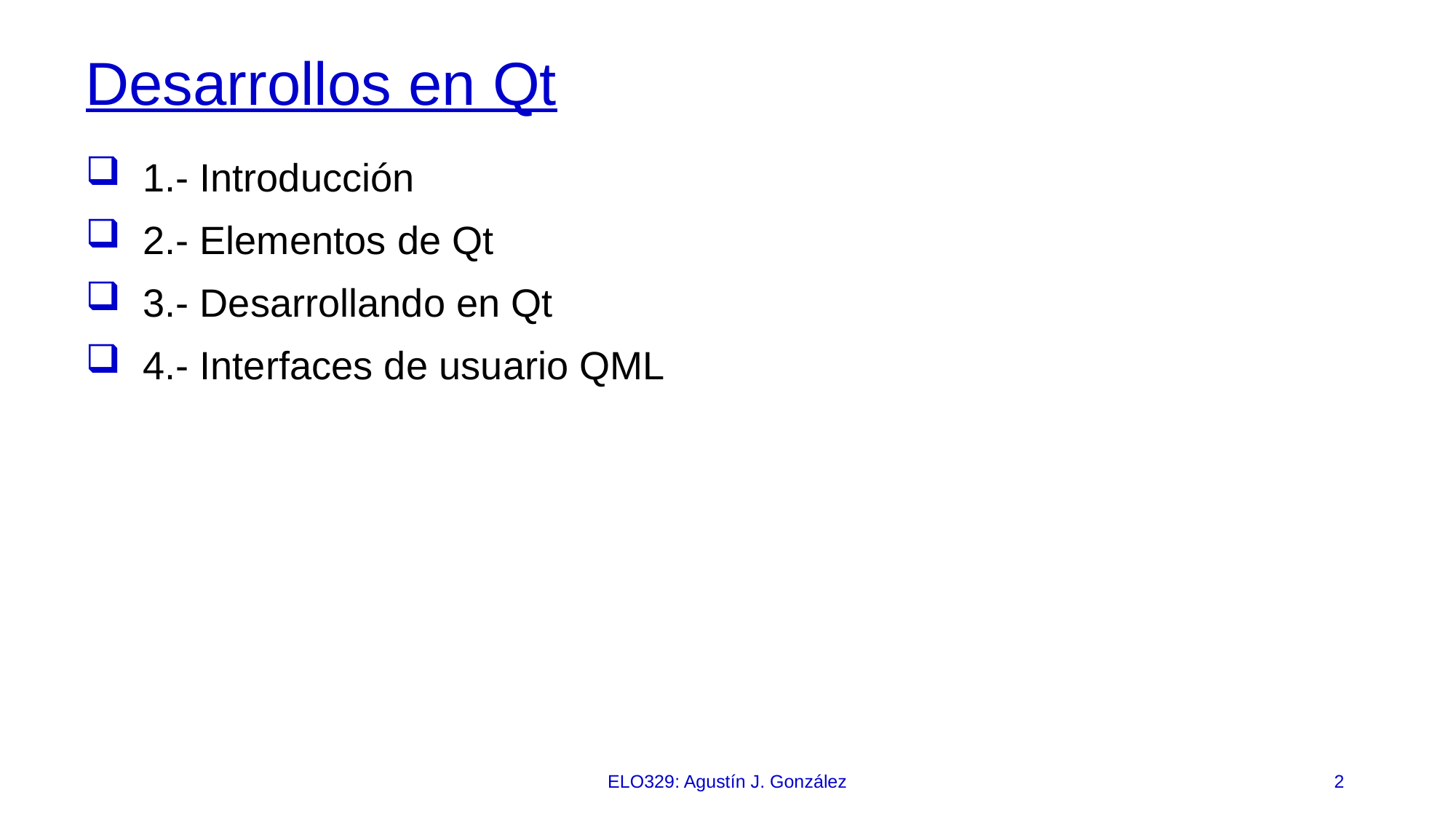

# Desarrollos en Qt
1.- Introducción
2.- Elementos de Qt
3.- Desarrollando en Qt
4.- Interfaces de usuario QML
ELO329: Agustín J. González
2